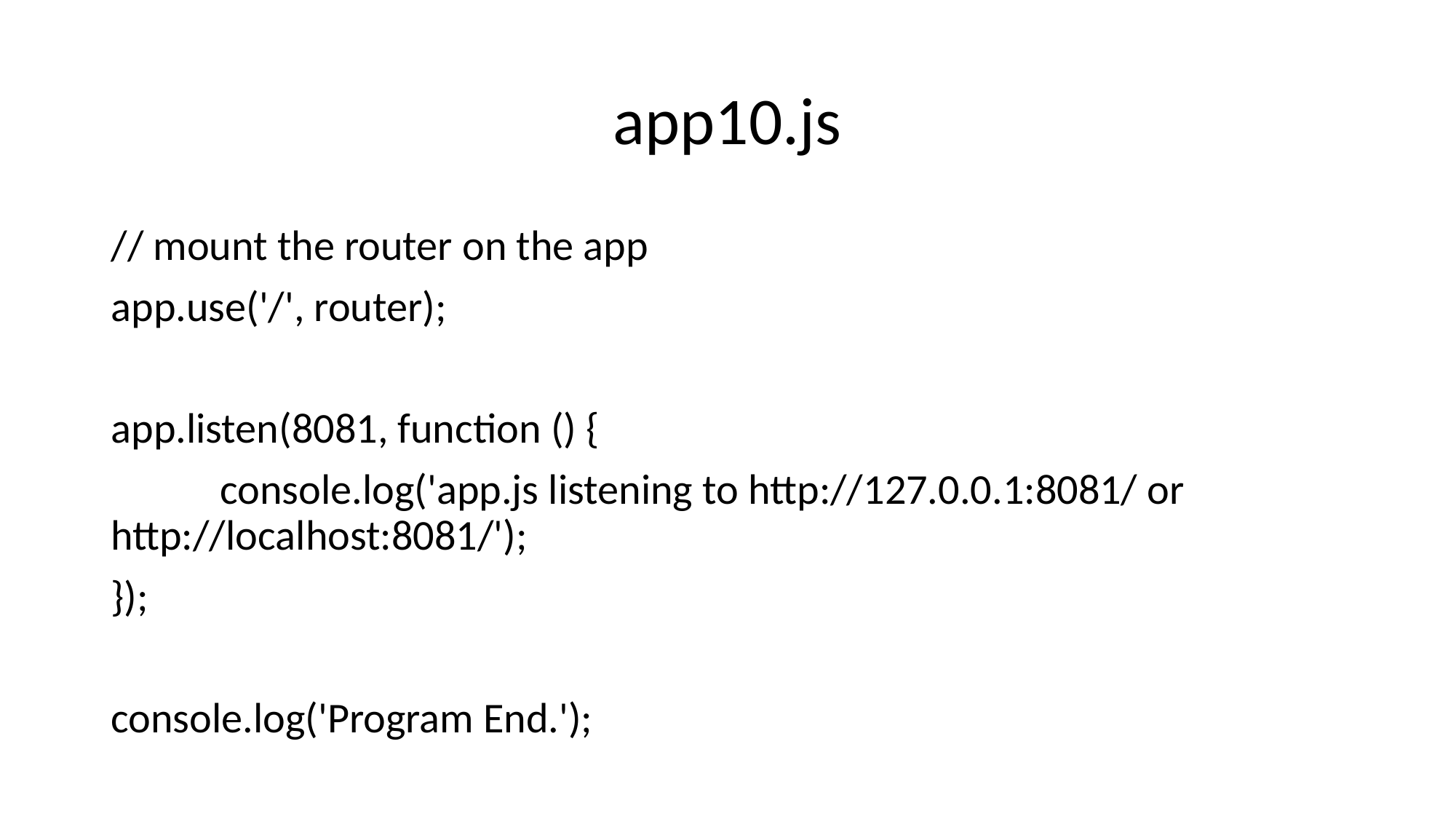

# app10.js
// mount the router on the app
app.use('/', router);

app.listen(8081, function () {
	console.log('app.js listening to http://127.0.0.1:8081/ or http://localhost:8081/');
});

console.log('Program End.');